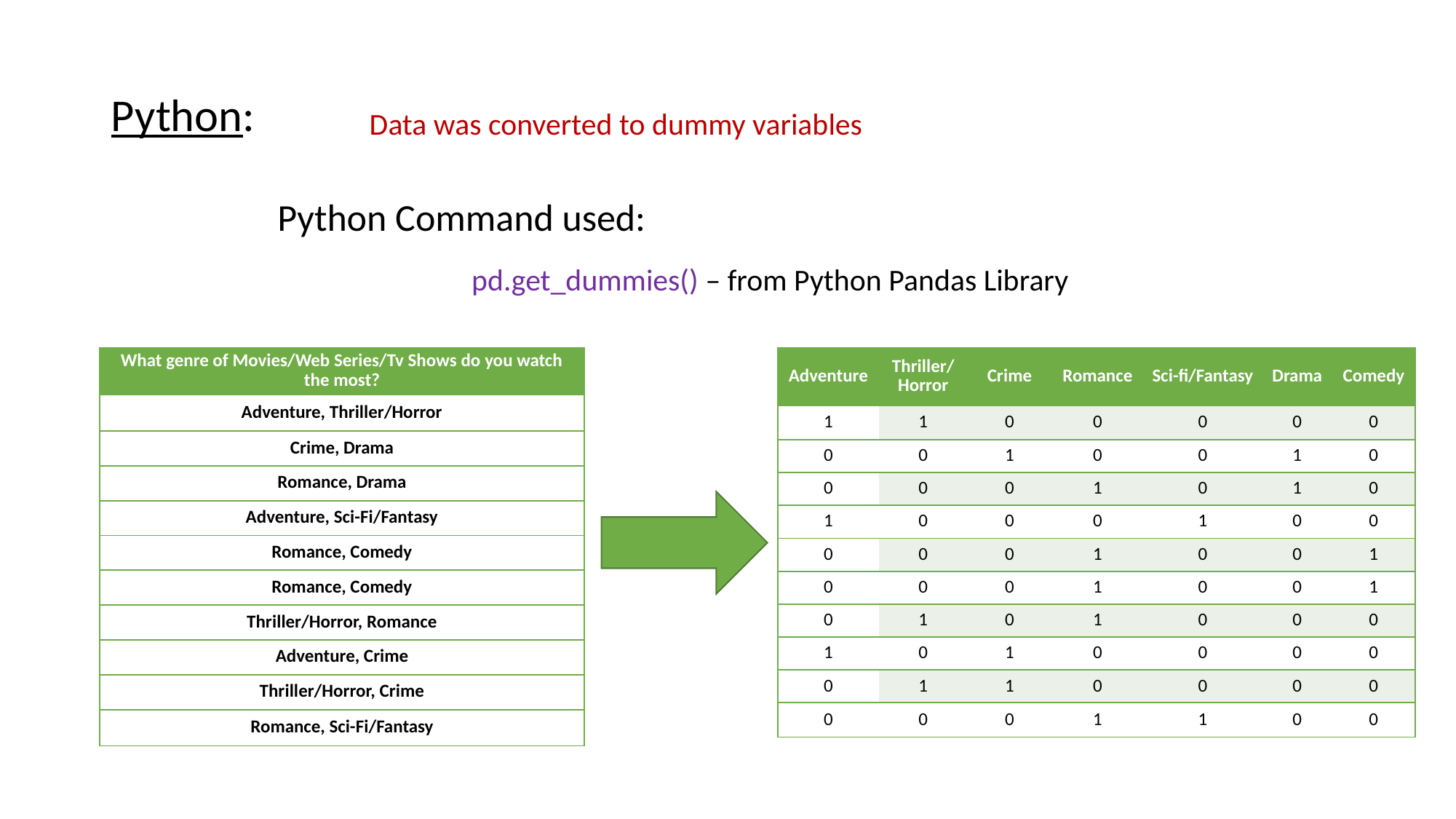

Python:
Data was converted to dummy variables
Python Command used:
pd.get_dummies() – from Python Pandas Library
| What genre of Movies/Web Series/Tv Shows do you watch the most? |
| --- |
| Adventure, Thriller/Horror |
| Crime, Drama |
| Romance, Drama |
| Adventure, Sci-Fi/Fantasy |
| Romance, Comedy |
| Romance, Comedy |
| Thriller/Horror, Romance |
| Adventure, Crime |
| Thriller/Horror, Crime |
| Romance, Sci-Fi/Fantasy |
| Adventure | Thriller/Horror | Crime | Romance | Sci-fi/Fantasy | Drama | Comedy |
| --- | --- | --- | --- | --- | --- | --- |
| 1 | 1 | 0 | 0 | 0 | 0 | 0 |
| 0 | 0 | 1 | 0 | 0 | 1 | 0 |
| 0 | 0 | 0 | 1 | 0 | 1 | 0 |
| 1 | 0 | 0 | 0 | 1 | 0 | 0 |
| 0 | 0 | 0 | 1 | 0 | 0 | 1 |
| 0 | 0 | 0 | 1 | 0 | 0 | 1 |
| 0 | 1 | 0 | 1 | 0 | 0 | 0 |
| 1 | 0 | 1 | 0 | 0 | 0 | 0 |
| 0 | 1 | 1 | 0 | 0 | 0 | 0 |
| 0 | 0 | 0 | 1 | 1 | 0 | 0 |